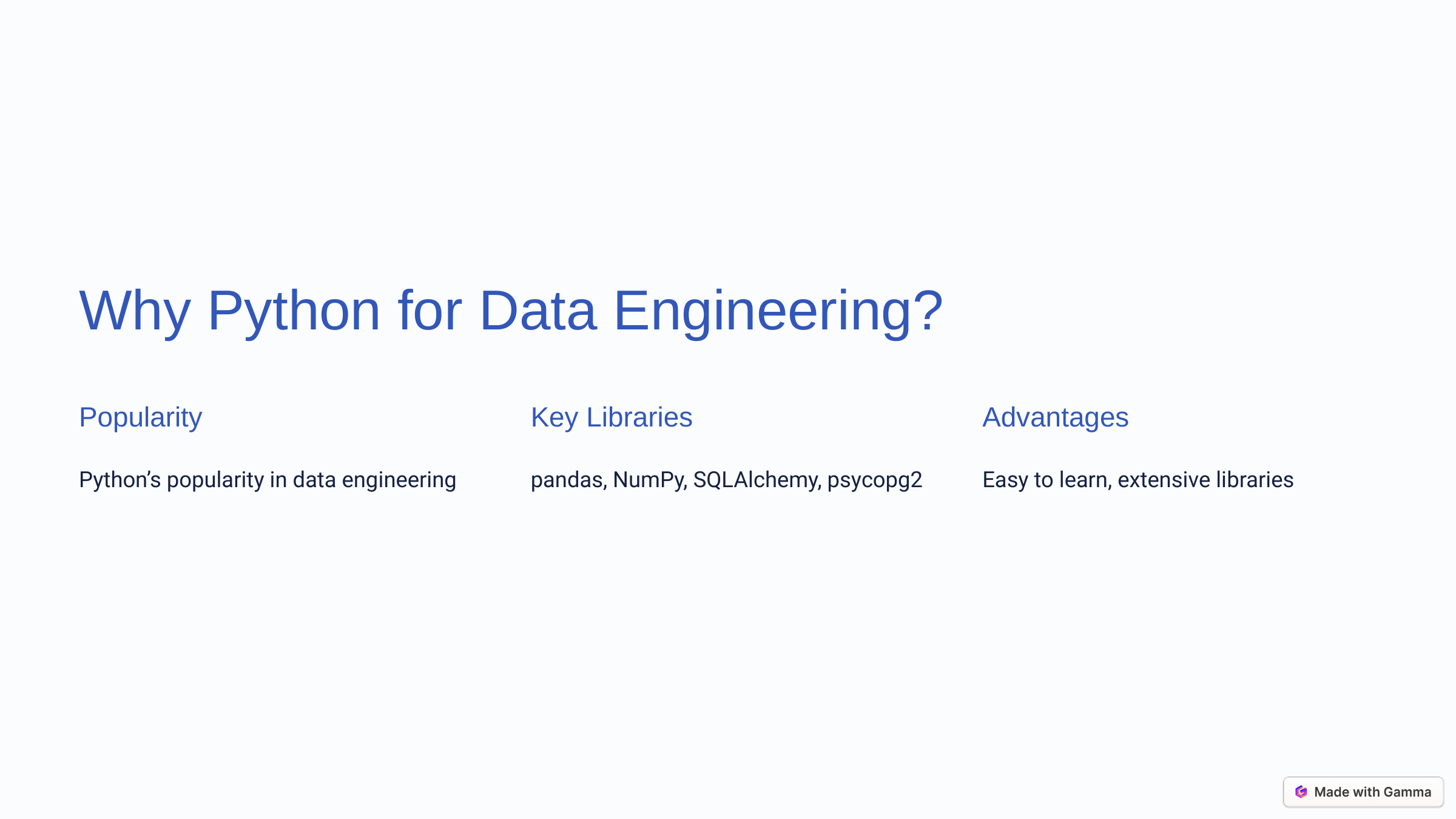

Why Python for Data Engineering?
Popularity
Key Libraries
Advantages
Python’s popularity in data engineering
pandas, NumPy, SQLAlchemy, psycopg2
Easy to learn, extensive libraries